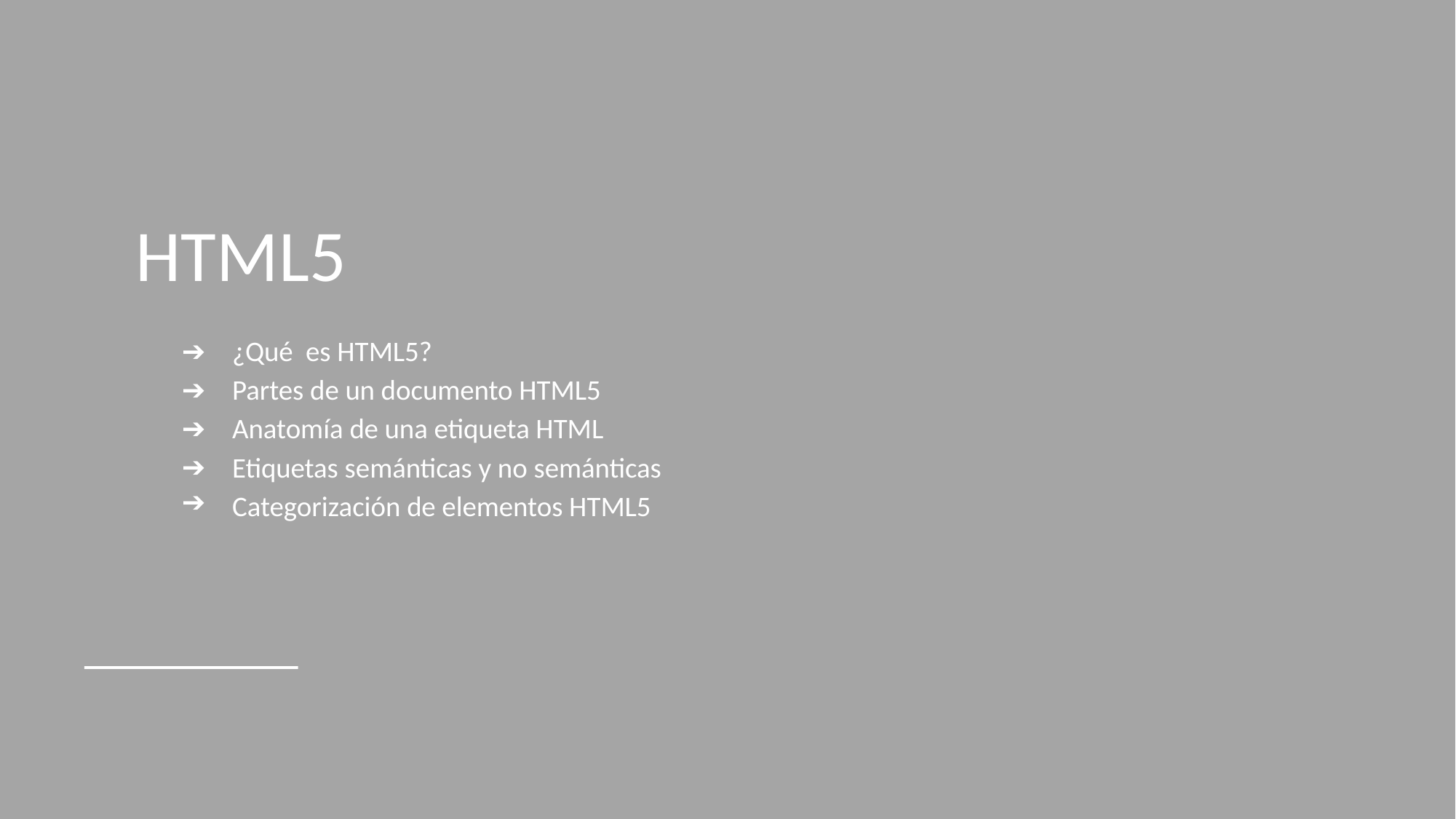

# HTML5

¿Qué  es HTML5?
Partes de un documento HTML5
Anatomía de una etiqueta HTML
Etiquetas semánticas y no semánticas
Categorización de elementos HTML5